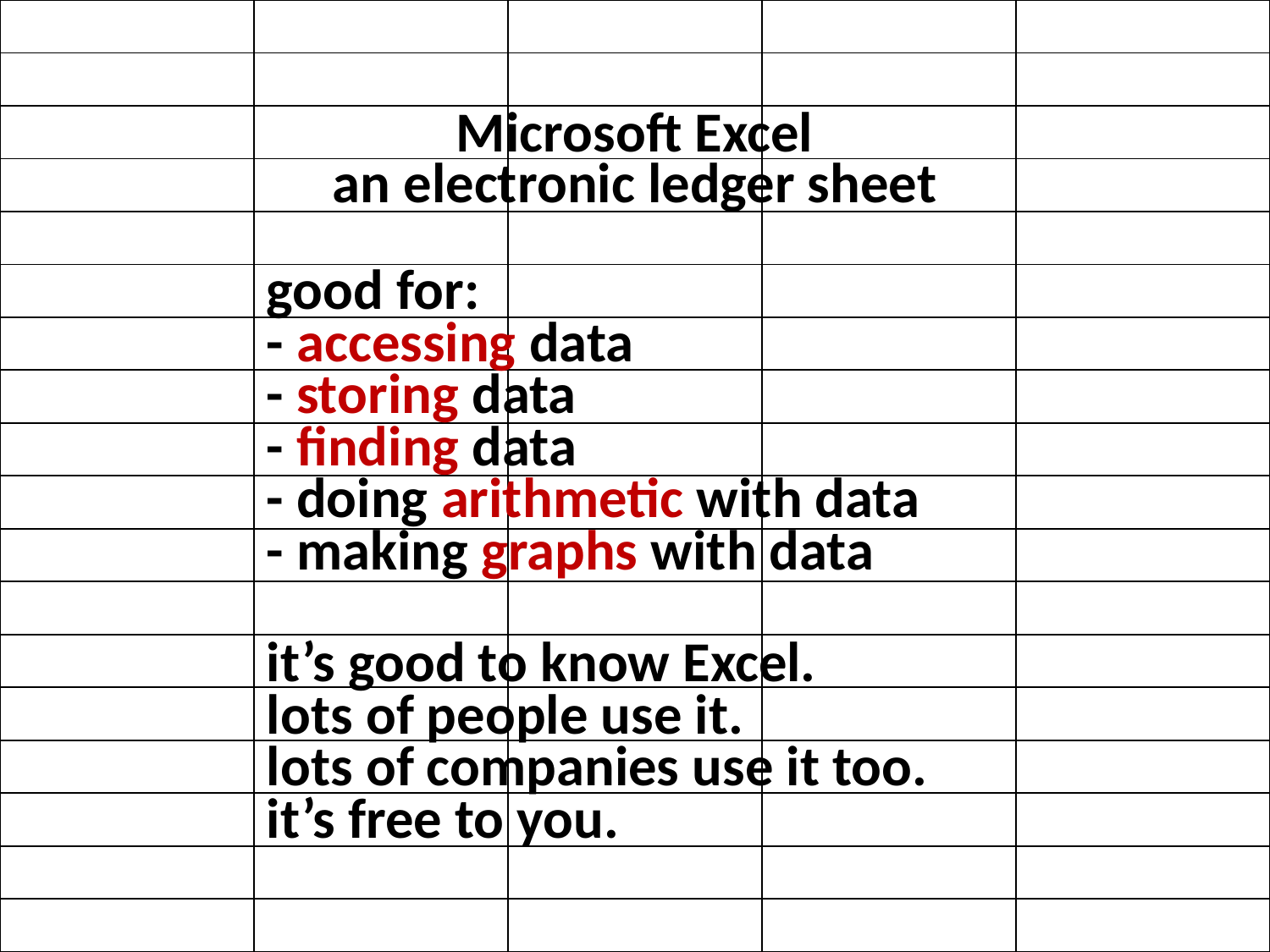

|  |  |  |  |  |
| --- | --- | --- | --- | --- |
|  |  |  |  |  |
|  |  |  |  |  |
|  |  |  |  |  |
|  |  |  |  |  |
|  |  |  |  |  |
|  |  |  |  |  |
|  |  |  |  |  |
|  |  |  |  |  |
|  |  |  |  |  |
|  |  |  |  |  |
|  |  |  |  |  |
|  |  |  |  |  |
|  |  |  |  |  |
|  |  |  |  |  |
|  |  |  |  |  |
|  |  |  |  |  |
|  |  |  |  |  |
Microsoft Excel
an electronic ledger sheet
good for:
- accessing data
- storing data
- finding data
- doing arithmetic with data
- making graphs with data
it’s good to know Excel.
lots of people use it.
lots of companies use it too.
it’s free to you.